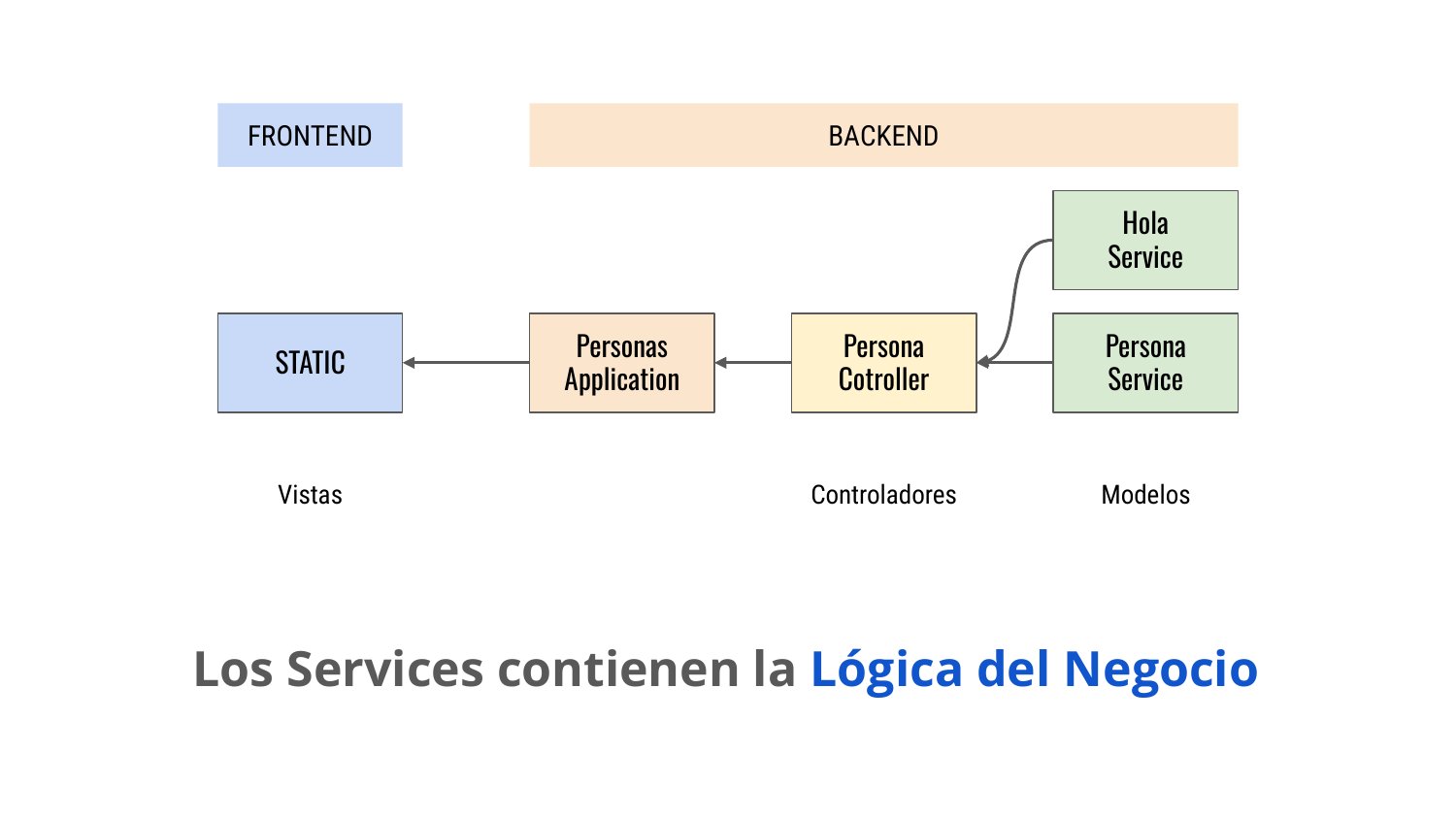

FRONTEND
BACKEND
Hola
Service
STATIC
Personas
Application
Persona
Cotroller
Persona
Service
Vistas
Controladores
Modelos
Los Services contienen la Lógica del Negocio